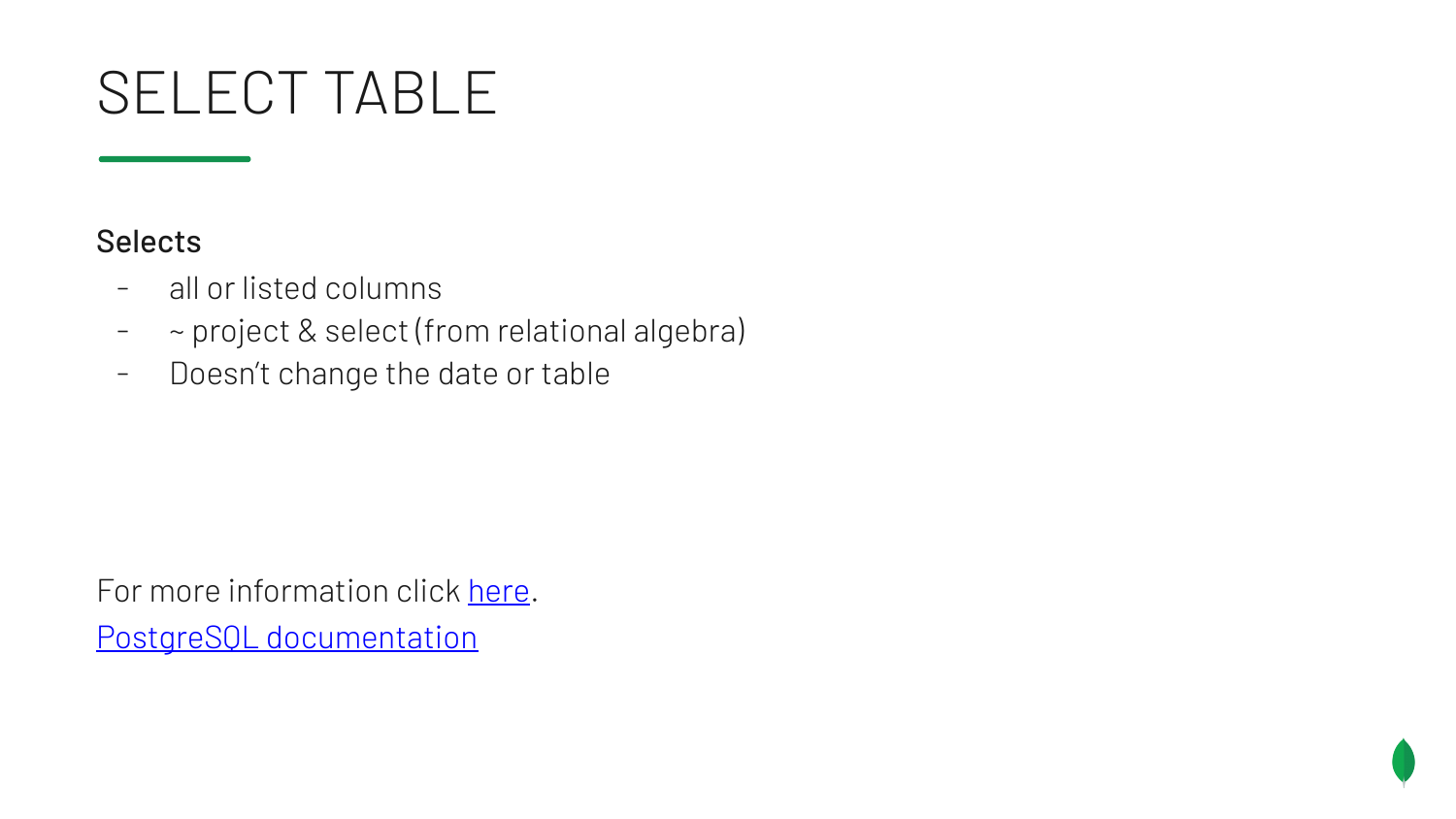

SELECT TABLE
Selects
all or listed columns
~ project & select (from relational algebra)
Doesn’t change the date or table

For more information click here.
PostgreSQL documentation